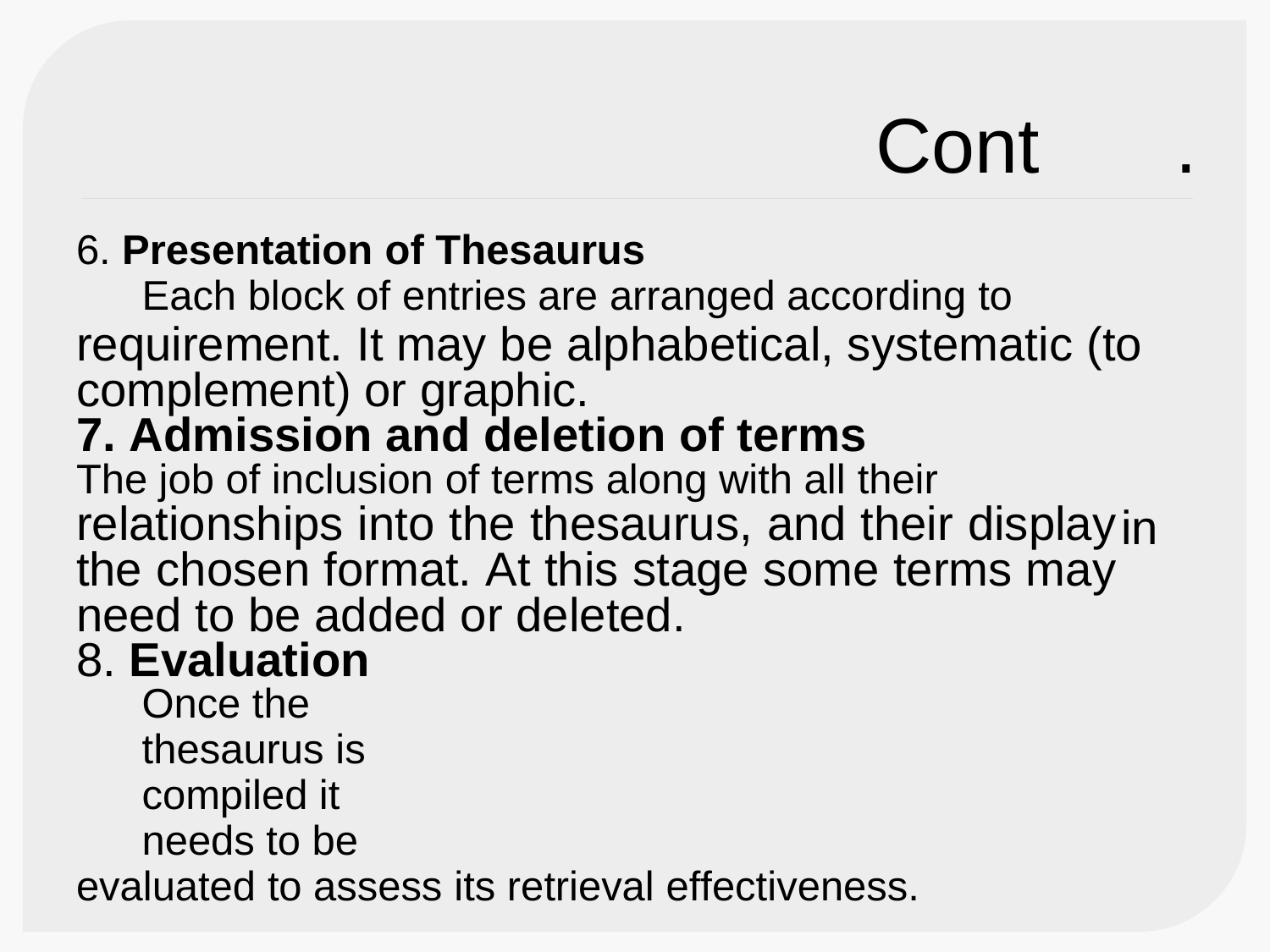

Cont
.

6. Presentation of Thesaurus
Each block of entries are arranged according to
requirement. It may be alphabetical, systematic (to complement) or graphic.
7. Admission and deletion of terms
The job of inclusion of terms along with all their
relationships into the thesaurus, and their display the chosen format. At this stage some terms may need to be added or deleted.
8. Evaluation
Once the thesaurus is compiled it needs to be
evaluated to assess its retrieval effectiveness.
in